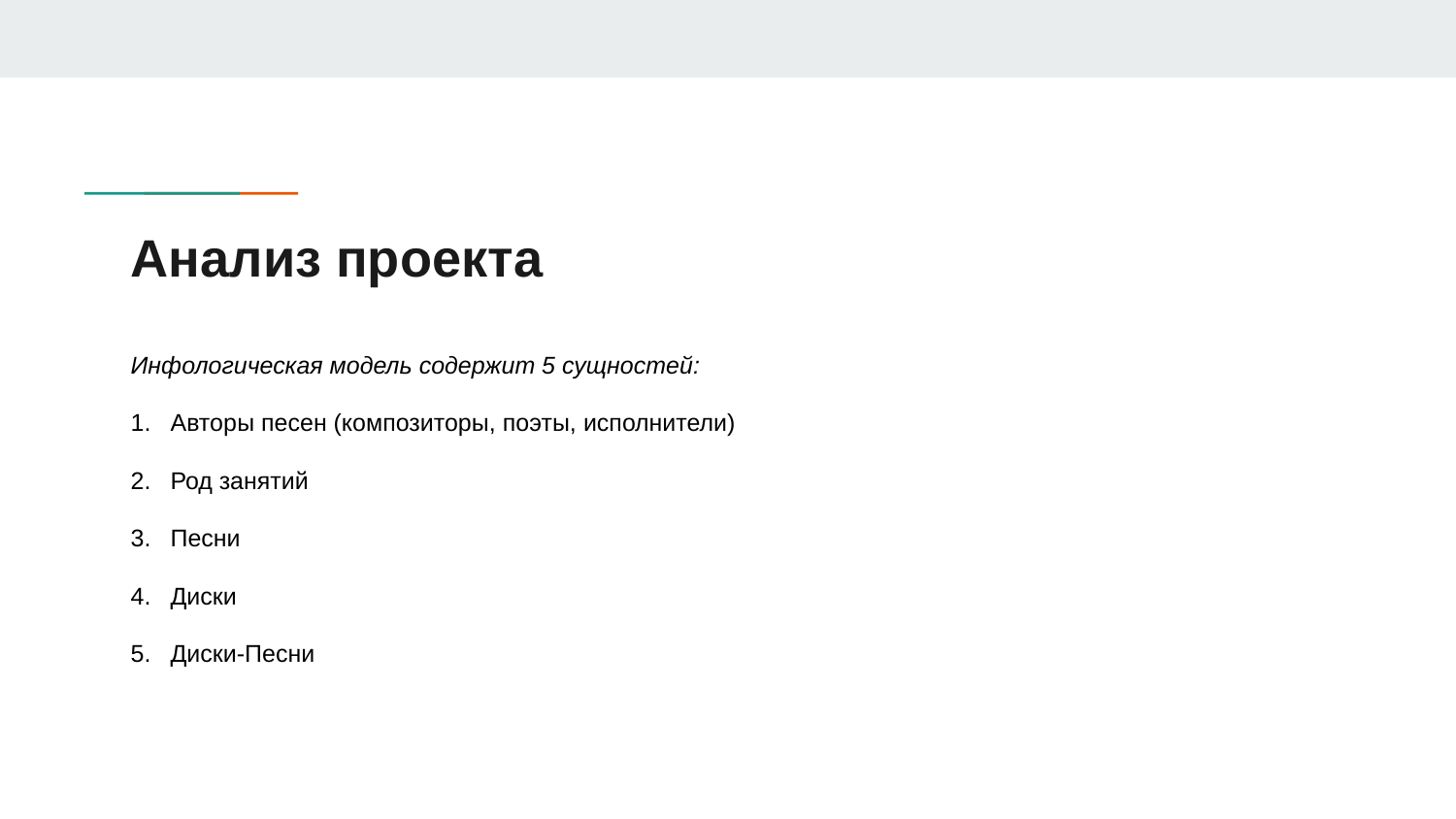

# Анализ проекта
Инфологическая модель содержит 5 сущностей:
1.     Авторы песен (композиторы, поэты, исполнители)
2.     Род занятий
3.     Песни
4.     Диски
5.     Диски-Песни